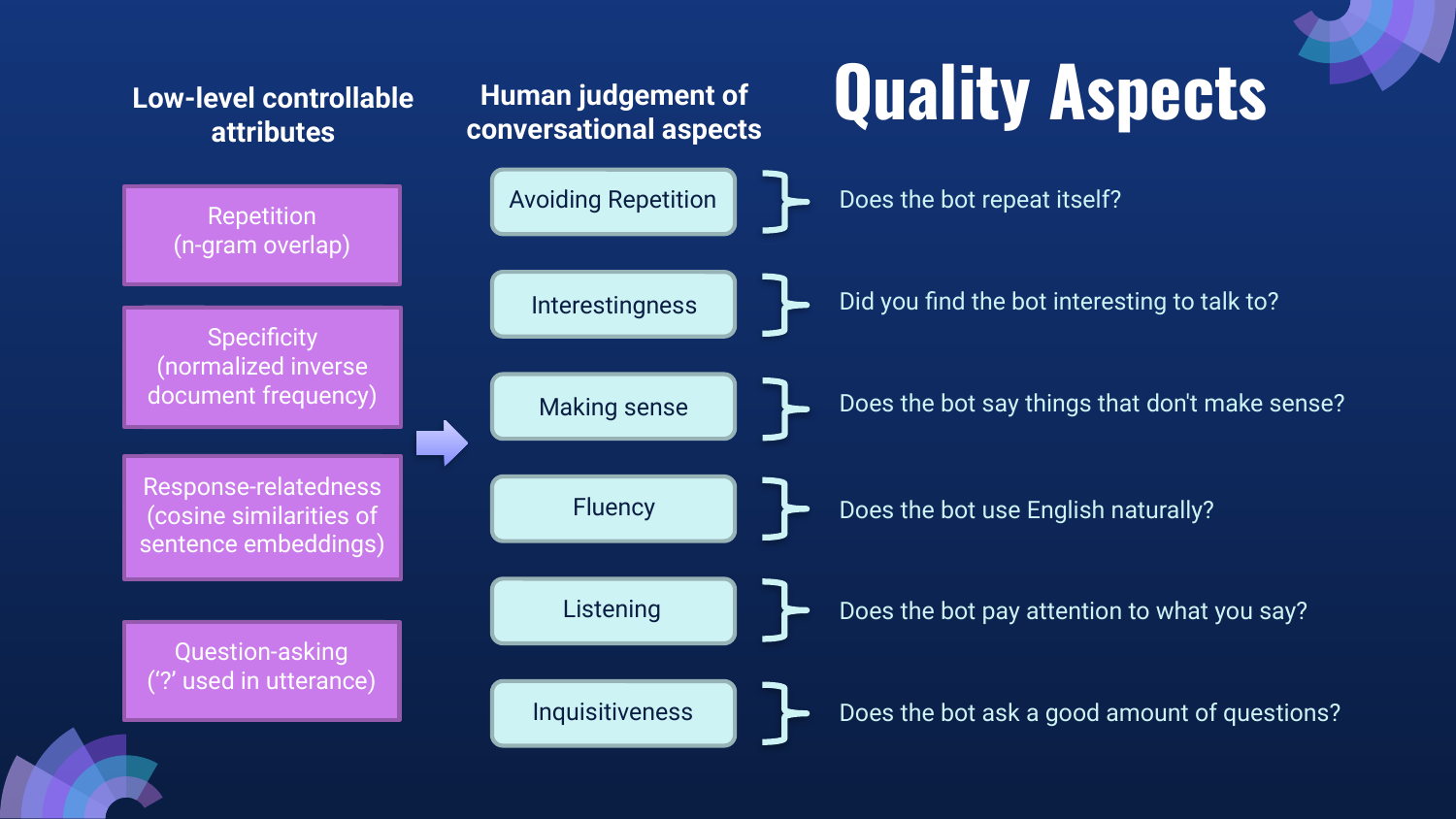

# Quality Aspects
Human judgement of conversational aspects
Low-level controllable attributes
Does the bot repeat itself?

Did you find the bot interesting to talk to?

Does the bot say things that don't make sense?

Does the bot use English naturally?

Does the bot pay attention to what you say?

Does the bot ask a good amount of questions?

Avoiding Repetition

Repetition
(n-gram overlap)

Interestingness

Specificity
(normalized inverse document frequency)

Making sense

Response-relatedness
(cosine similarities of sentence embeddings)

Fluency

Listening

Question-asking
(‘?’ used in utterance)

Inquisitiveness